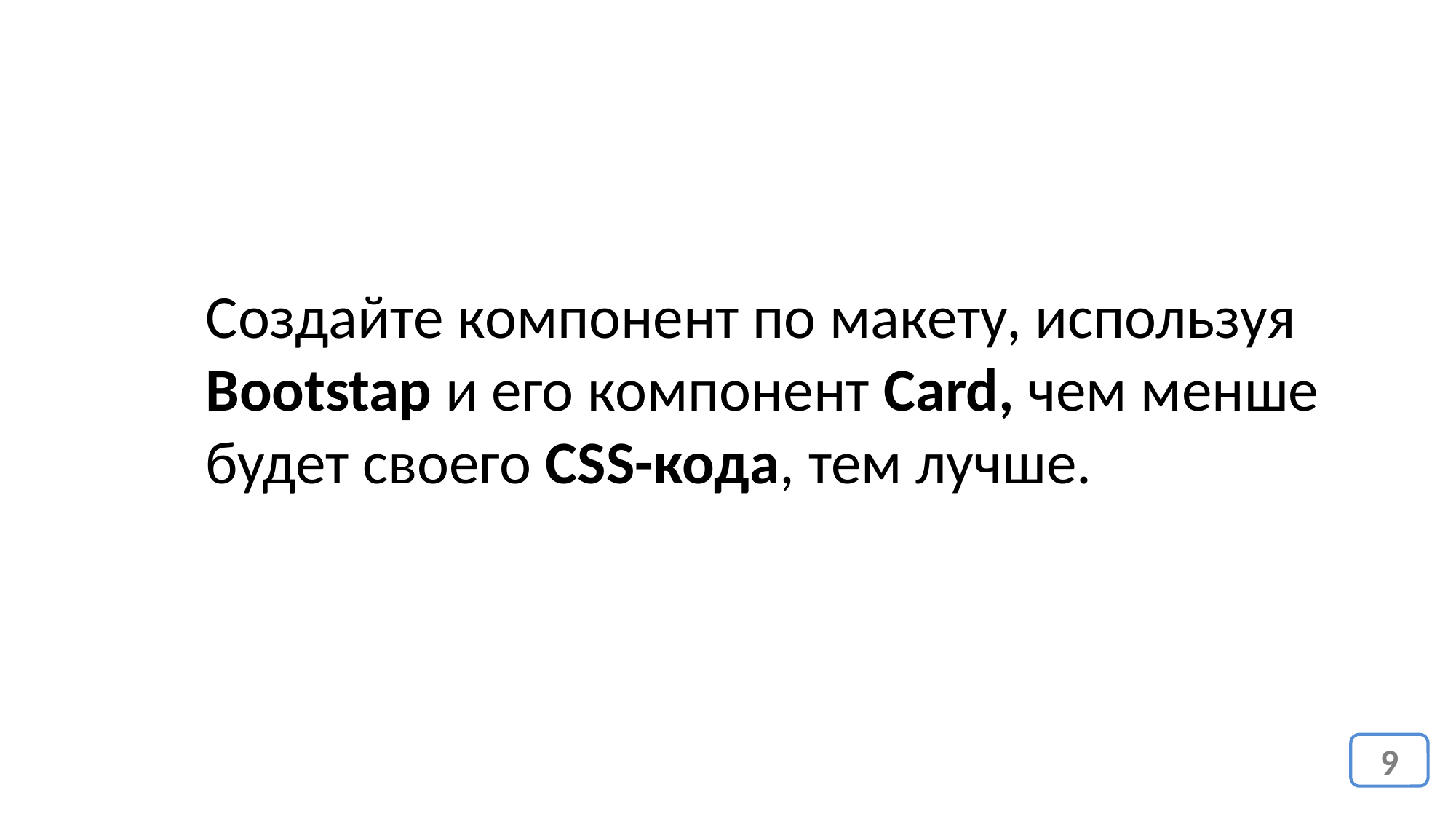

Создайте компонент по макету, используя Bootstap и его компонент Card, чем менше будет своего CSS-кода, тем лучше.
9